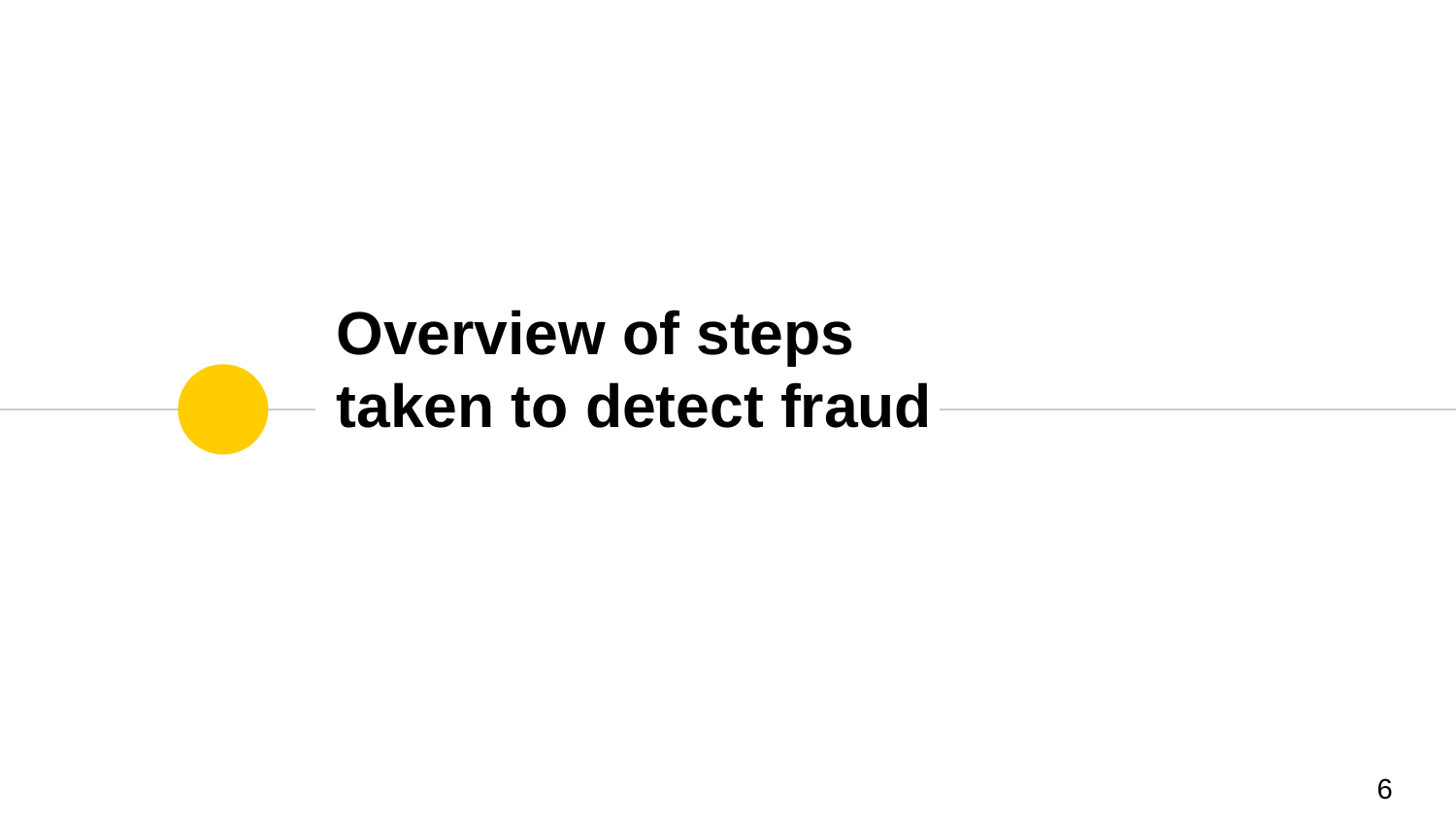

# Overview of steps taken to detect fraud
6